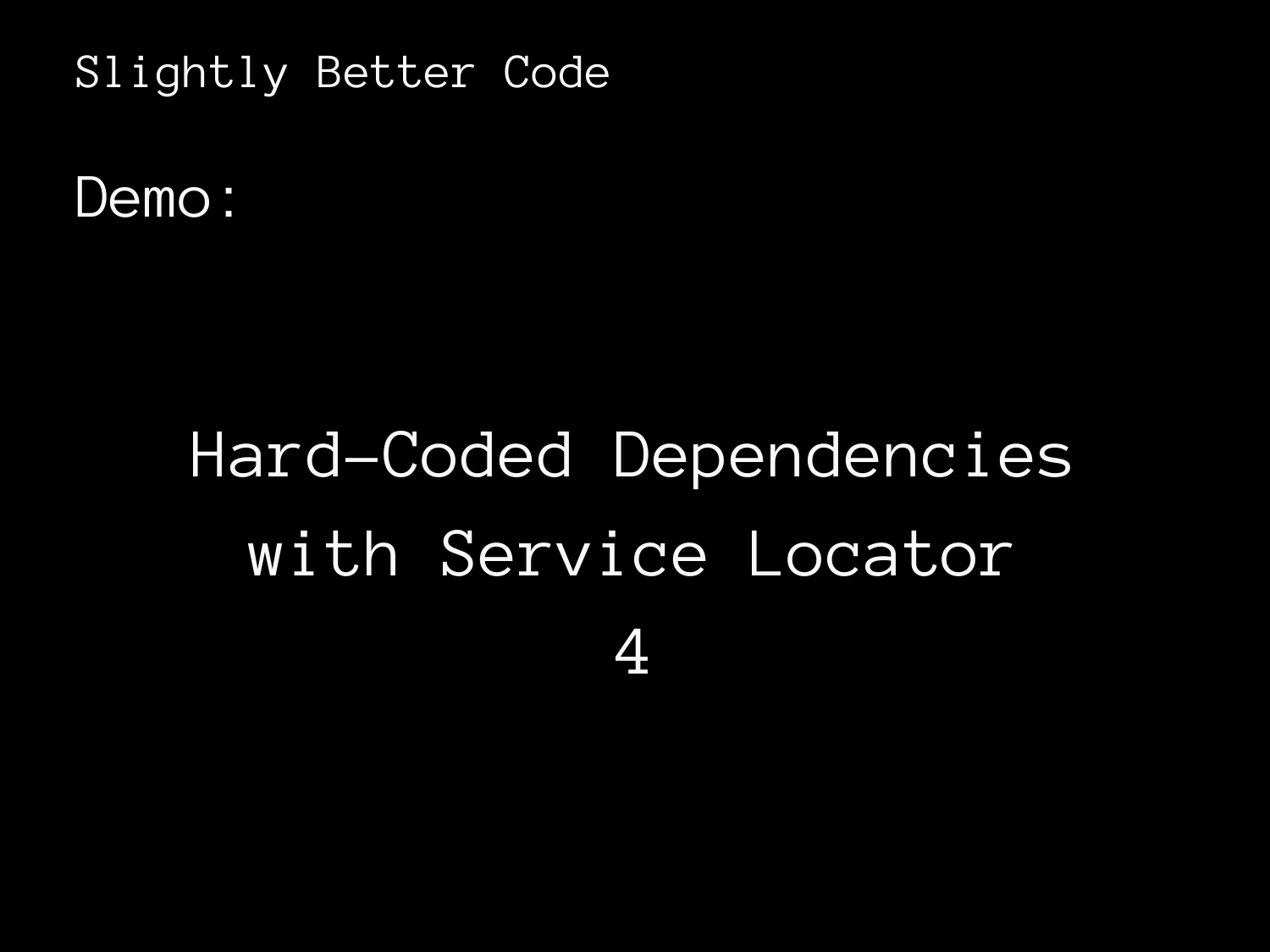

# Slightly Better Code
Demo:

Hard-Coded Dependencies
with Service Locator
4